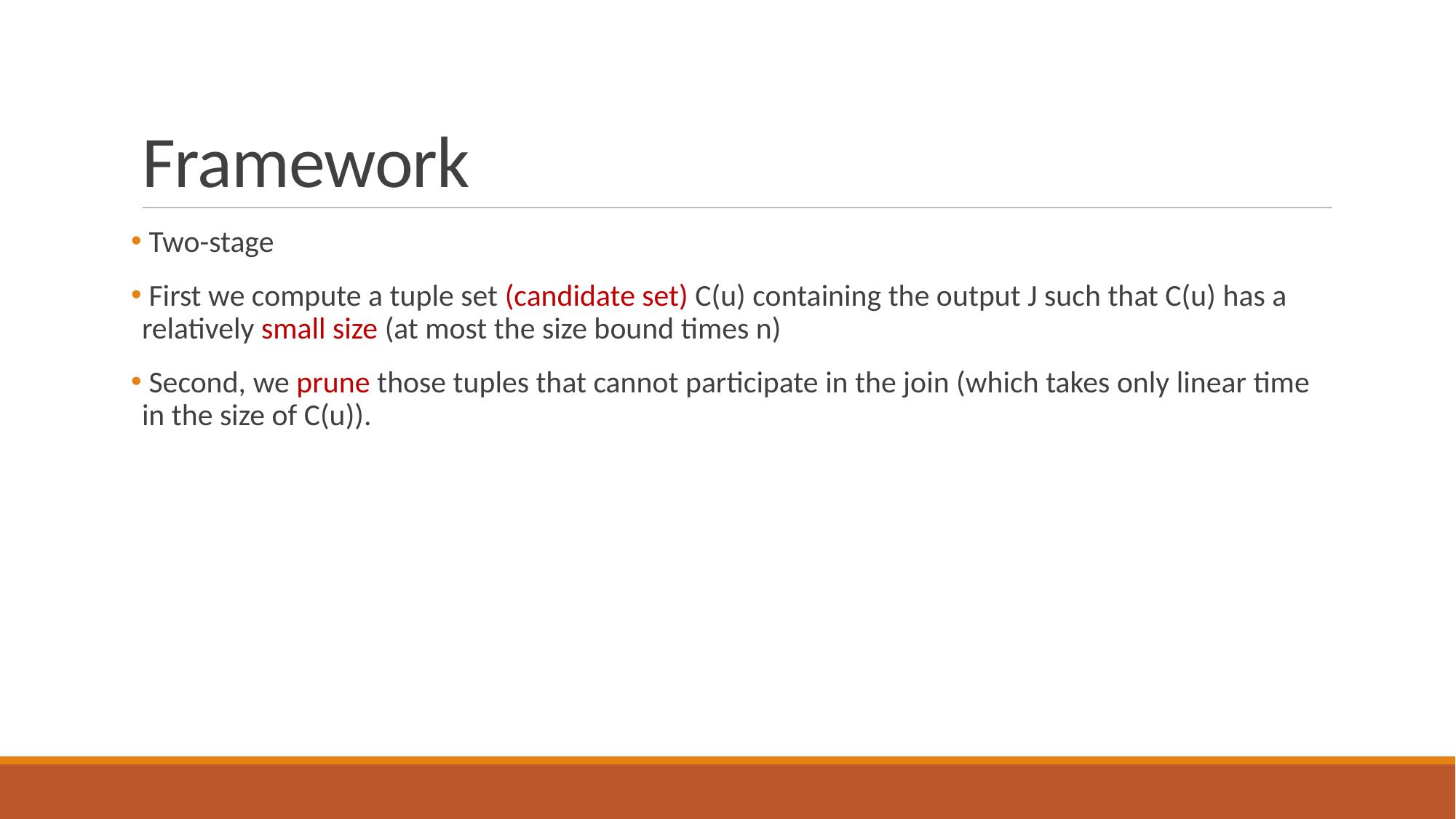

# Framework
 Two-stage
 First we compute a tuple set (candidate set) C(u) containing the output J such that C(u) has a relatively small size (at most the size bound times n)
 Second, we prune those tuples that cannot participate in the join (which takes only linear time in the size of C(u)).